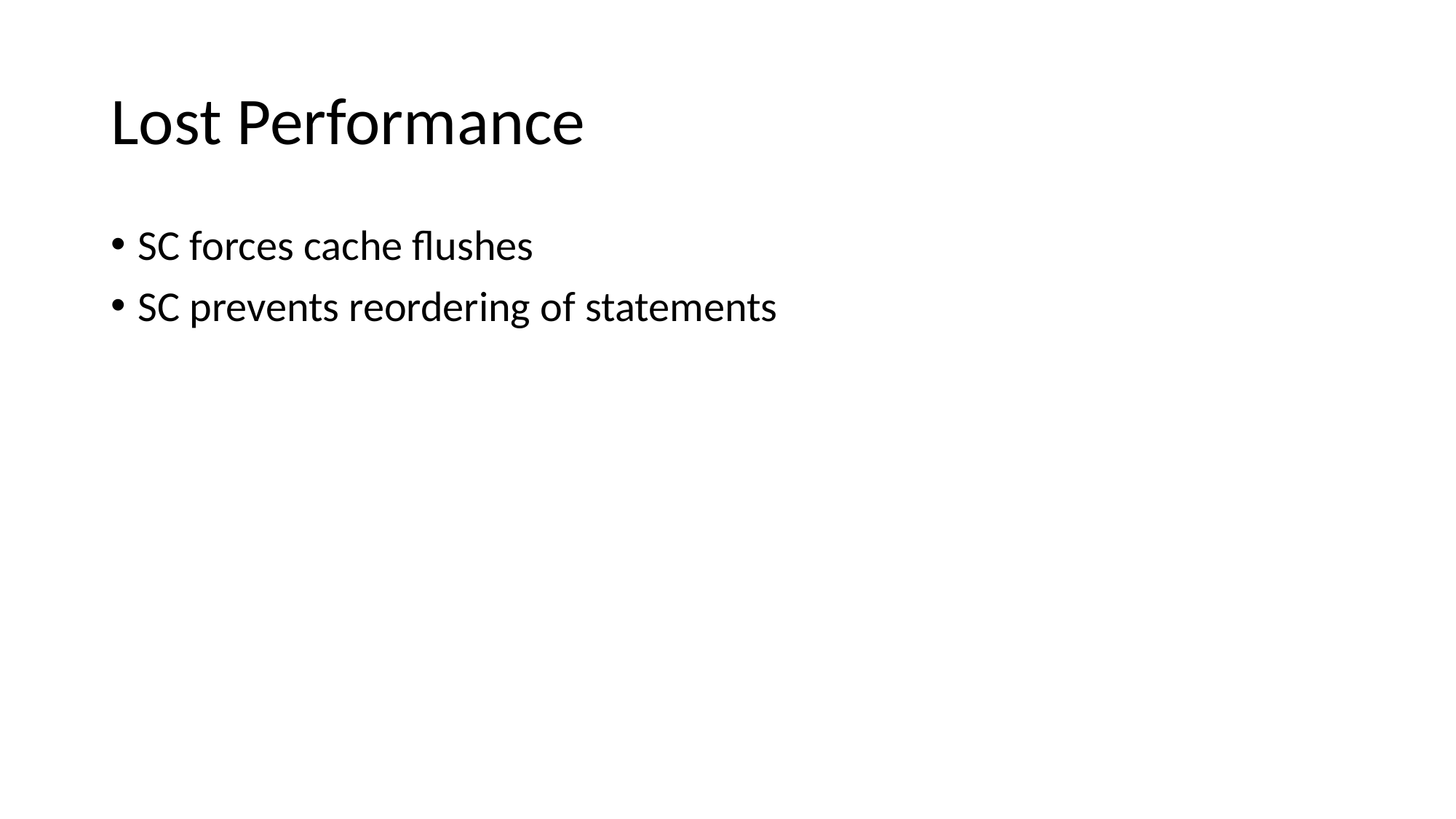

# Lost Performance
SC forces cache flushes
SC prevents reordering of statements